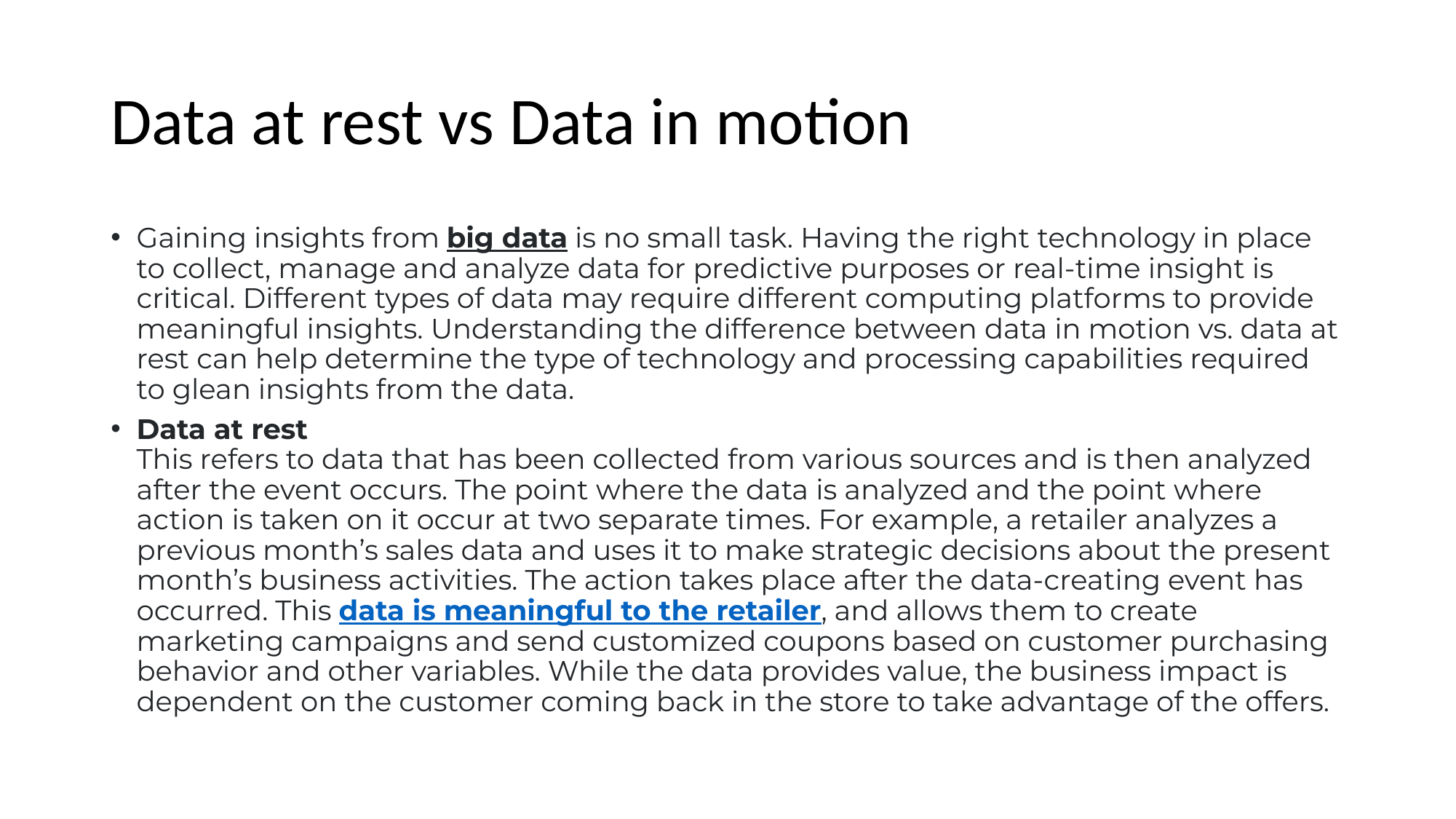

# Data at rest vs Data in motion
Gaining insights from big data is no small task. Having the right technology in place to collect, manage and analyze data for predictive purposes or real-time insight is critical. Different types of data may require different computing platforms to provide meaningful insights. Understanding the difference between data in motion vs. data at rest can help determine the type of technology and processing capabilities required to glean insights from the data.
Data at rest
This refers to data that has been collected from various sources and is then analyzed after the event occurs. The point where the data is analyzed and the point where action is taken on it occur at two separate times. For example, a retailer analyzes a previous month’s sales data and uses it to make strategic decisions about the present month’s business activities. The action takes place after the data-creating event has occurred. This data is meaningful to the retailer, and allows them to create marketing campaigns and send customized coupons based on customer purchasing behavior and other variables. While the data provides value, the business impact is dependent on the customer coming back in the store to take advantage of the offers.